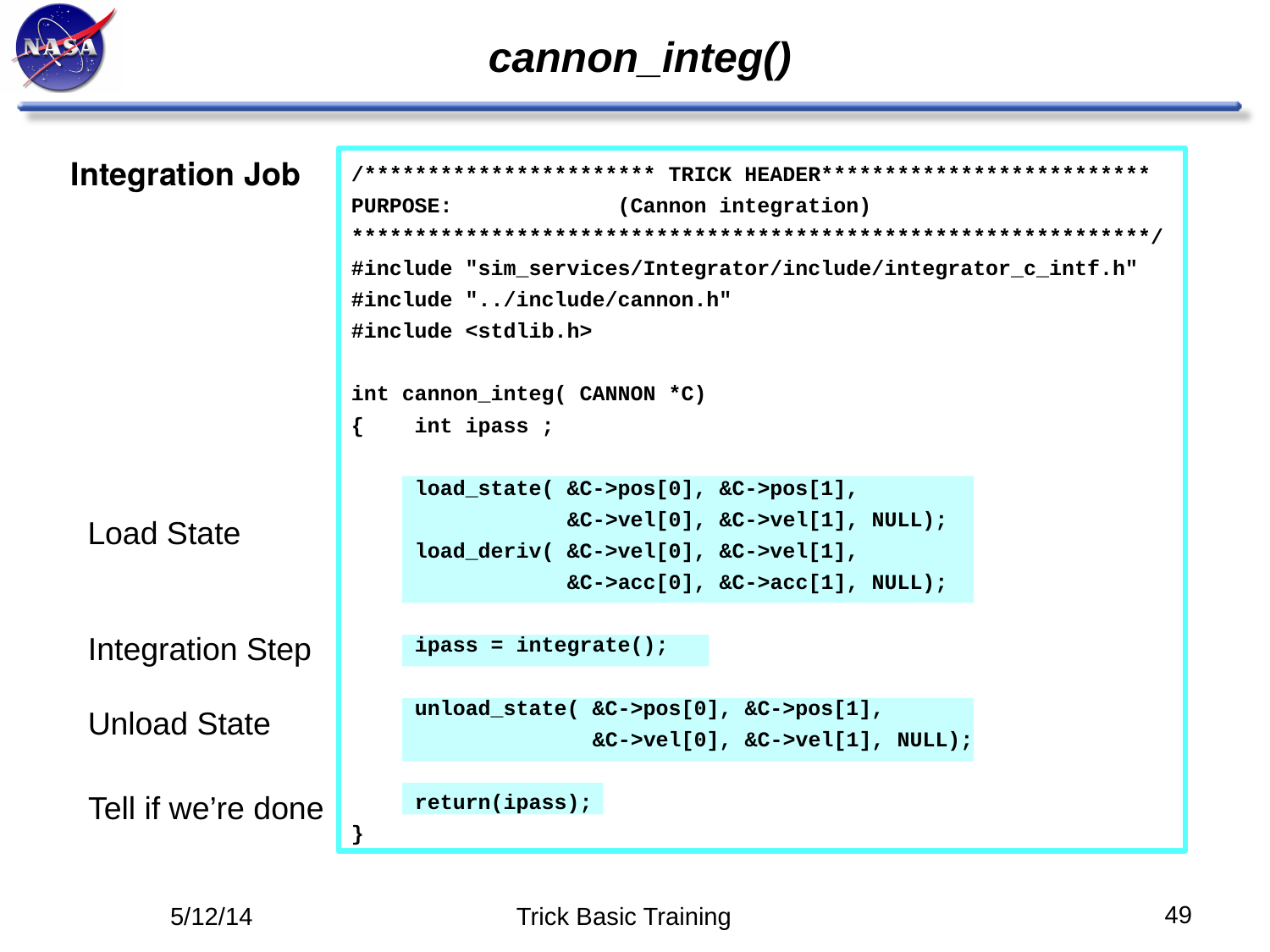

# cannon_integ()
Integration Job
/*********************** TRICK HEADER**************************
PURPOSE:             (Cannon integration)
***************************************************************/
#include "sim_services/Integrator/include/integrator_c_intf.h"
#include "../include/cannon.h"
#include <stdlib.h>

int cannon_integ( CANNON *C)
{    int ipass ;

     load_state( &C->pos[0], &C->pos[1],
                 &C->vel[0], &C->vel[1], NULL);
     load_deriv( &C->vel[0], &C->vel[1],
                 &C->acc[0], &C->acc[1], NULL);

     ipass = integrate();

     unload_state( &C->pos[0], &C->pos[1],
                   &C->vel[0], &C->vel[1], NULL);

     return(ipass);
}

Load State
Integration Step

Unload State

Tell if we’re done

49
5/12/14
Trick Basic Training